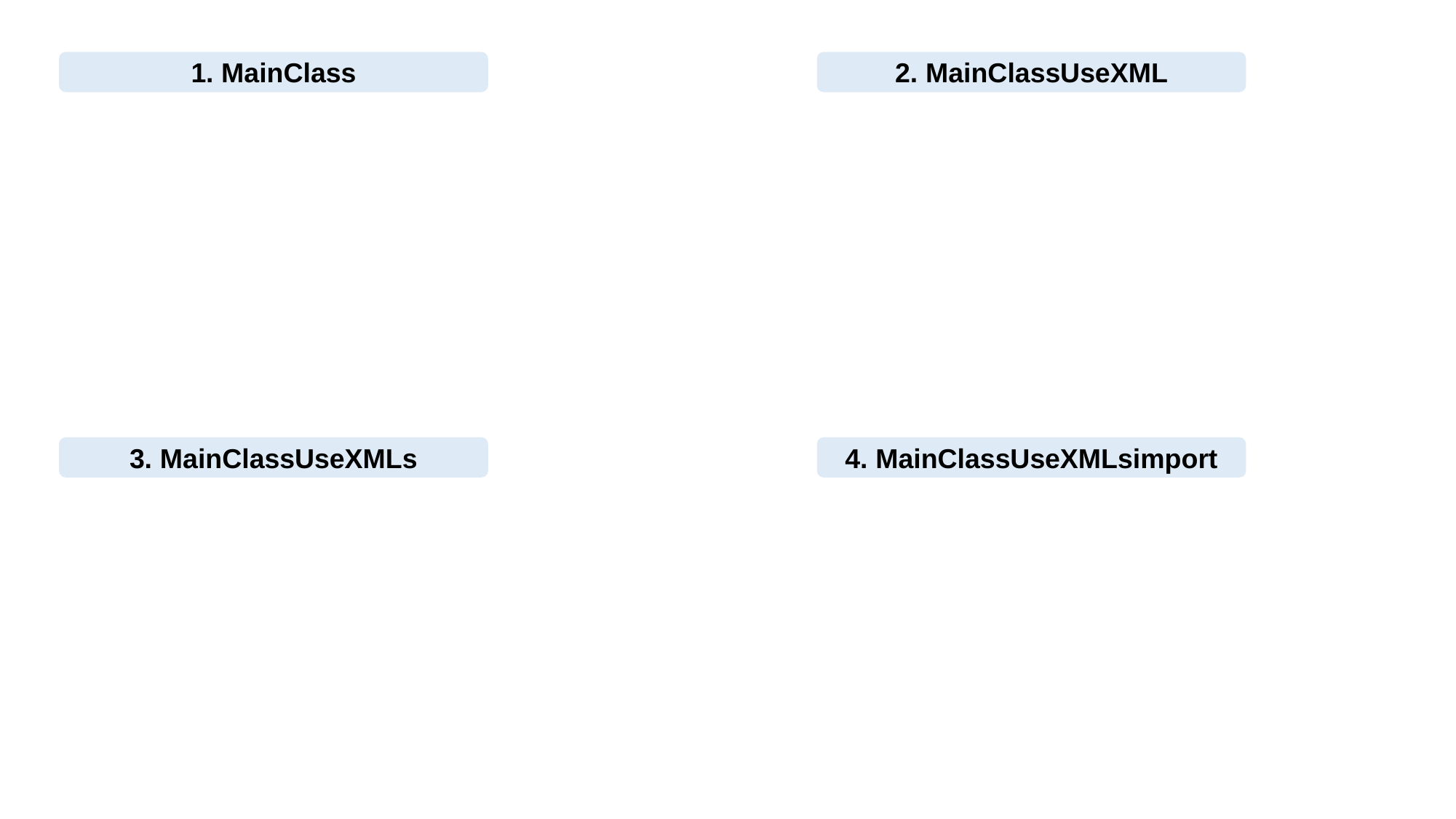

1. MainClass
2. MainClassUseXML
3. MainClassUseXMLs
4. MainClassUseXMLsimport